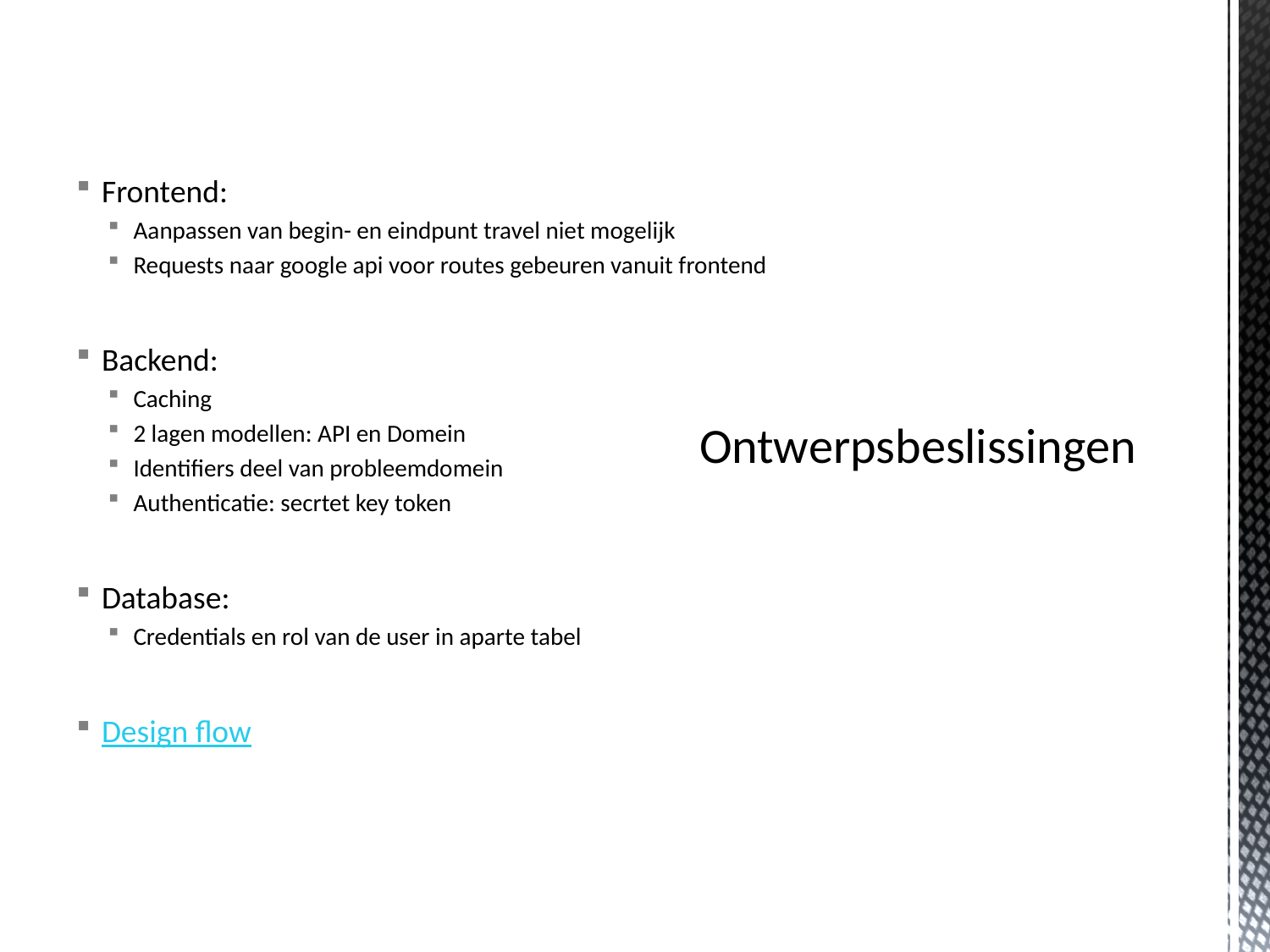

Frontend:
Aanpassen van begin- en eindpunt travel niet mogelijk
Requests naar google api voor routes gebeuren vanuit frontend

Backend:
Caching
2 lagen modellen: API en Domein
Identifiers deel van probleemdomein
Authenticatie: secrtet key token

Database:
Credentials en rol van de user in aparte tabel

Design flow
# Ontwerpsbeslissingen